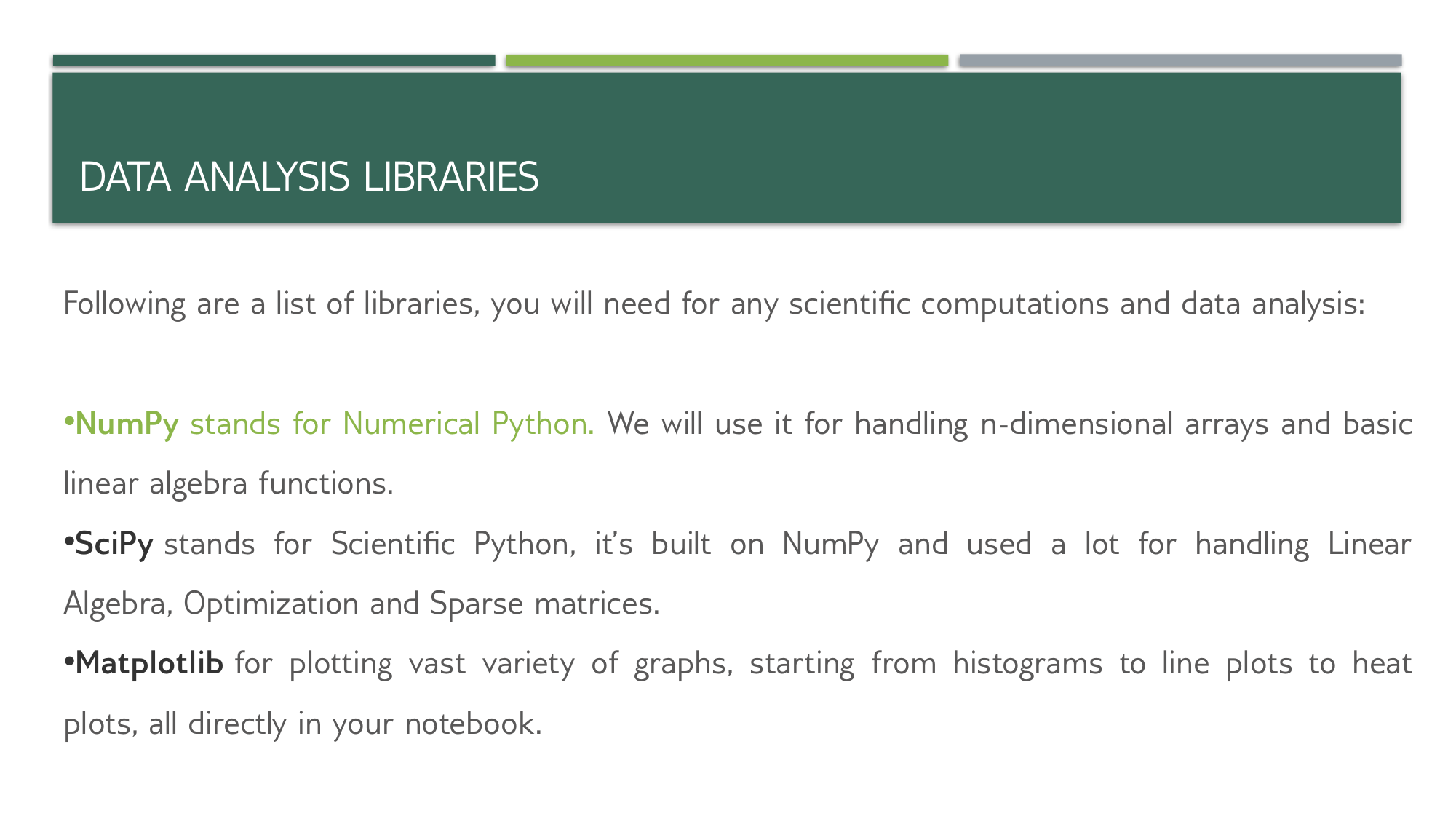

# Data analysis libraries
Following are a list of libraries, you will need for any scientific computations and data analysis:

NumPy stands for Numerical Python. We will use it for handling n-dimensional arrays and basic linear algebra functions.
SciPy stands for Scientific Python, it’s built on NumPy and used a lot for handling Linear Algebra, Optimization and Sparse matrices.
Matplotlib for plotting vast variety of graphs, starting from histograms to line plots to heat plots, all directly in your notebook.